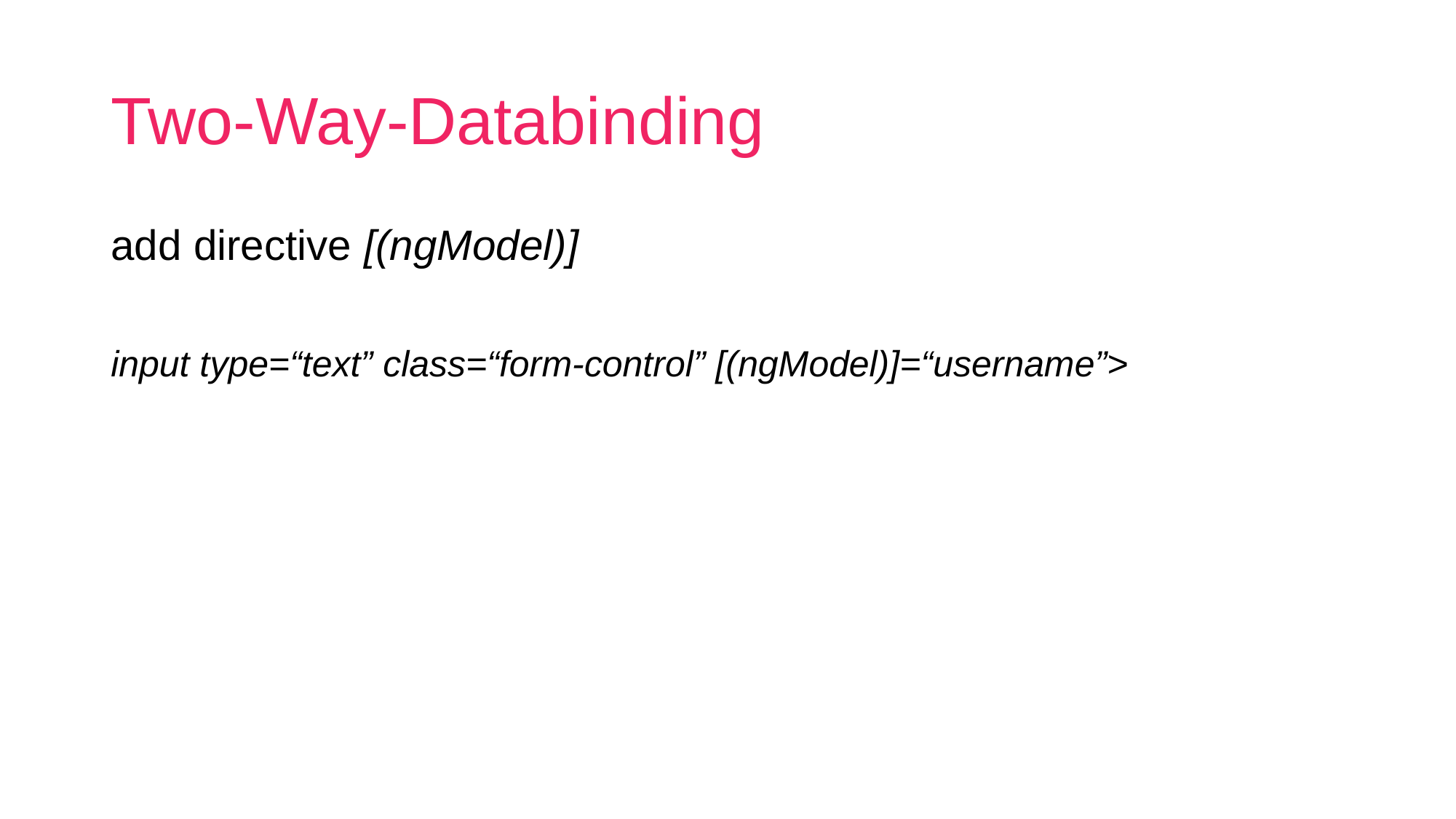

# Two-Way-Databinding
add directive [(ngModel)]

input type=“text” class=“form-control” [(ngModel)]=“username”>